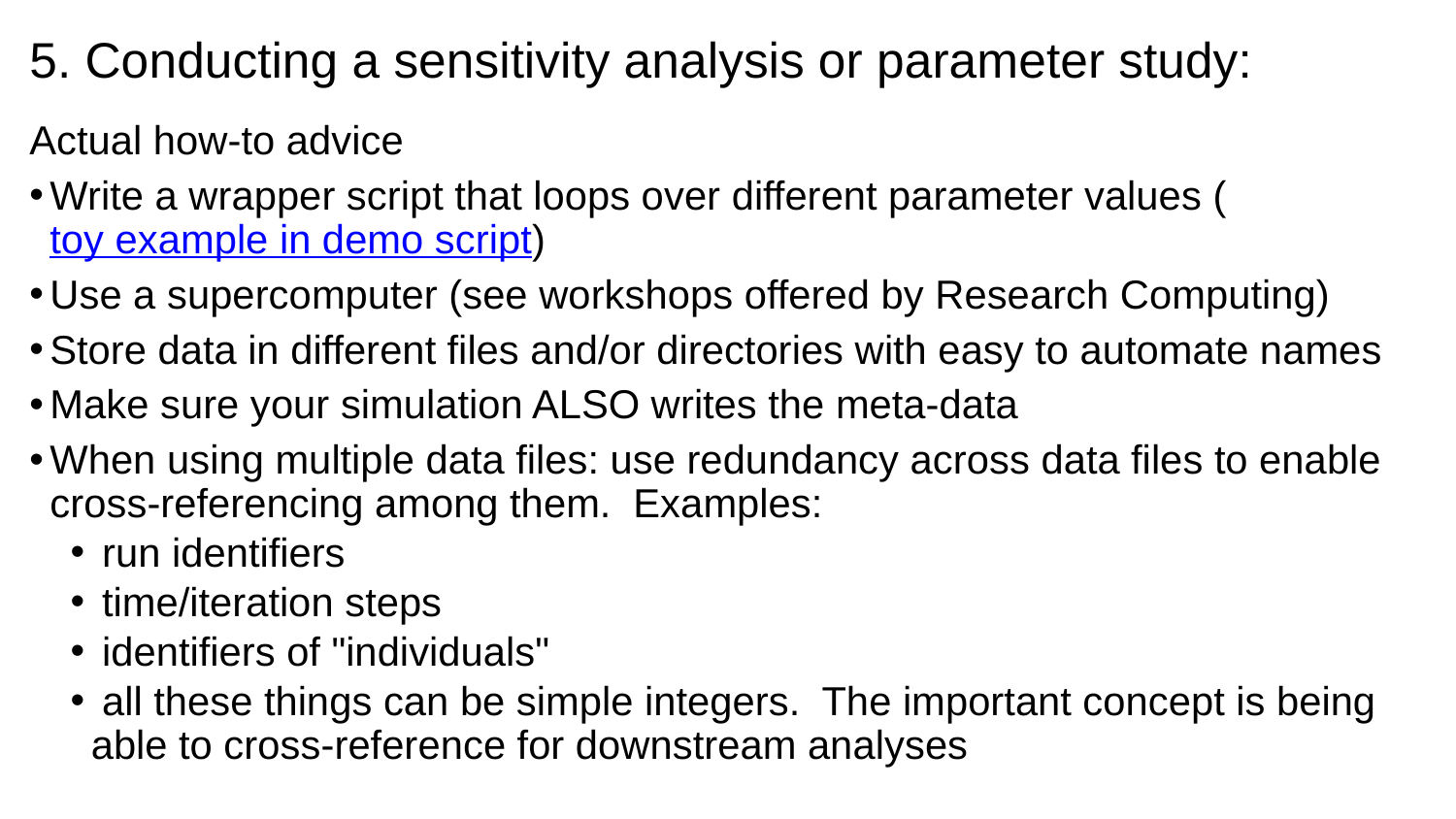

# 5. Conducting a sensitivity analysis or parameter study:
Actual how-to advice
Write a wrapper script that loops over different parameter values (toy example in demo script)
Use a supercomputer (see workshops offered by Research Computing)
Store data in different files and/or directories with easy to automate names
Make sure your simulation ALSO writes the meta-data
When using multiple data files: use redundancy across data files to enable cross-referencing among them.  Examples:
 run identifiers
 time/iteration steps
 identifiers of "individuals"
 all these things can be simple integers.  The important concept is being able to cross-reference for downstream analyses